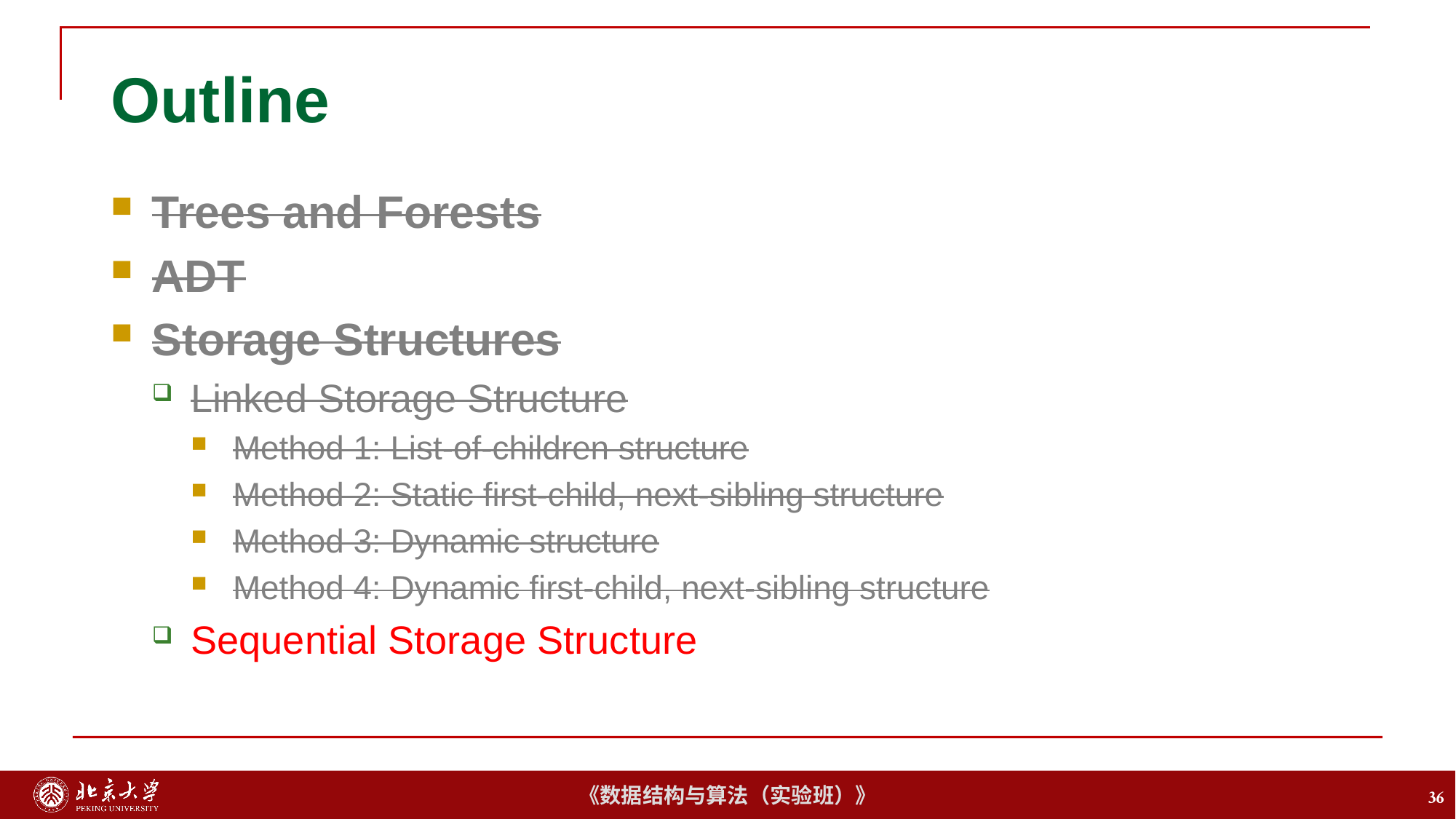

# Outline
Trees and Forests
ADT
Storage Structures
Linked Storage Structure
Method 1: List-of-children structure
Method 2: Static first-child, next-sibling structure
Method 3: Dynamic structure
Method 4: Dynamic first-child, next-sibling structure
Sequential Storage Structure

36